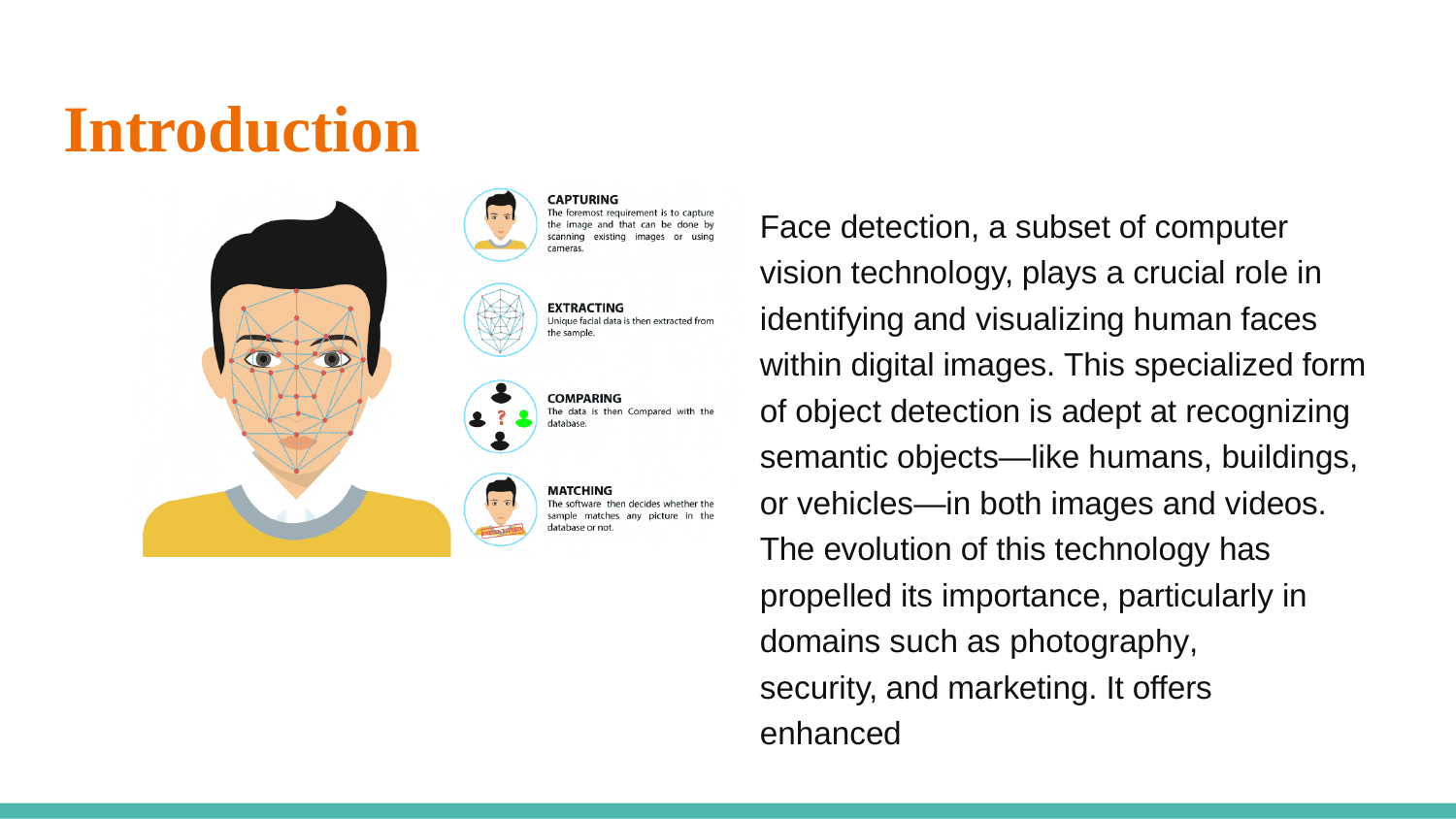

# Introduction

Face detection, a subset of computer vision technology, plays a crucial role in identifying and visualizing human faces within digital images. This specialized form of object detection is adept at recognizing semantic objects—like humans, buildings, or vehicles—in both images and videos.
The evolution of this technology has propelled its importance, particularly in domains such as photography, security, and marketing. It offers enhanced